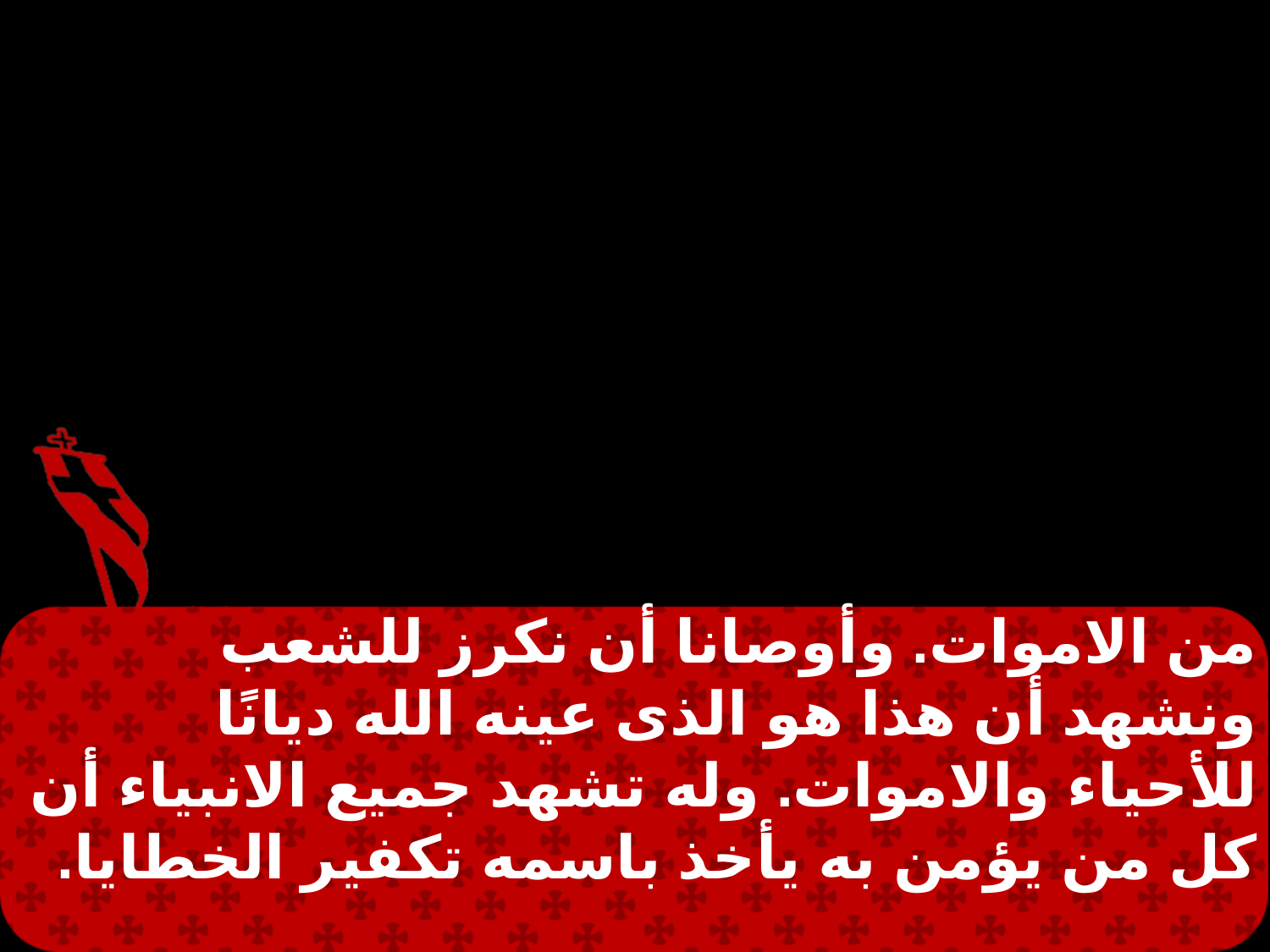

من الاموات. وأوصانا أن نكرز للشعب ونشهد أن هذا هو الذى عينه الله ديانًا للأحياء والاموات. وله تشهد جميع الانبياء أن كل من يؤمن به يأخذ باسمه تكفير الخطايا.